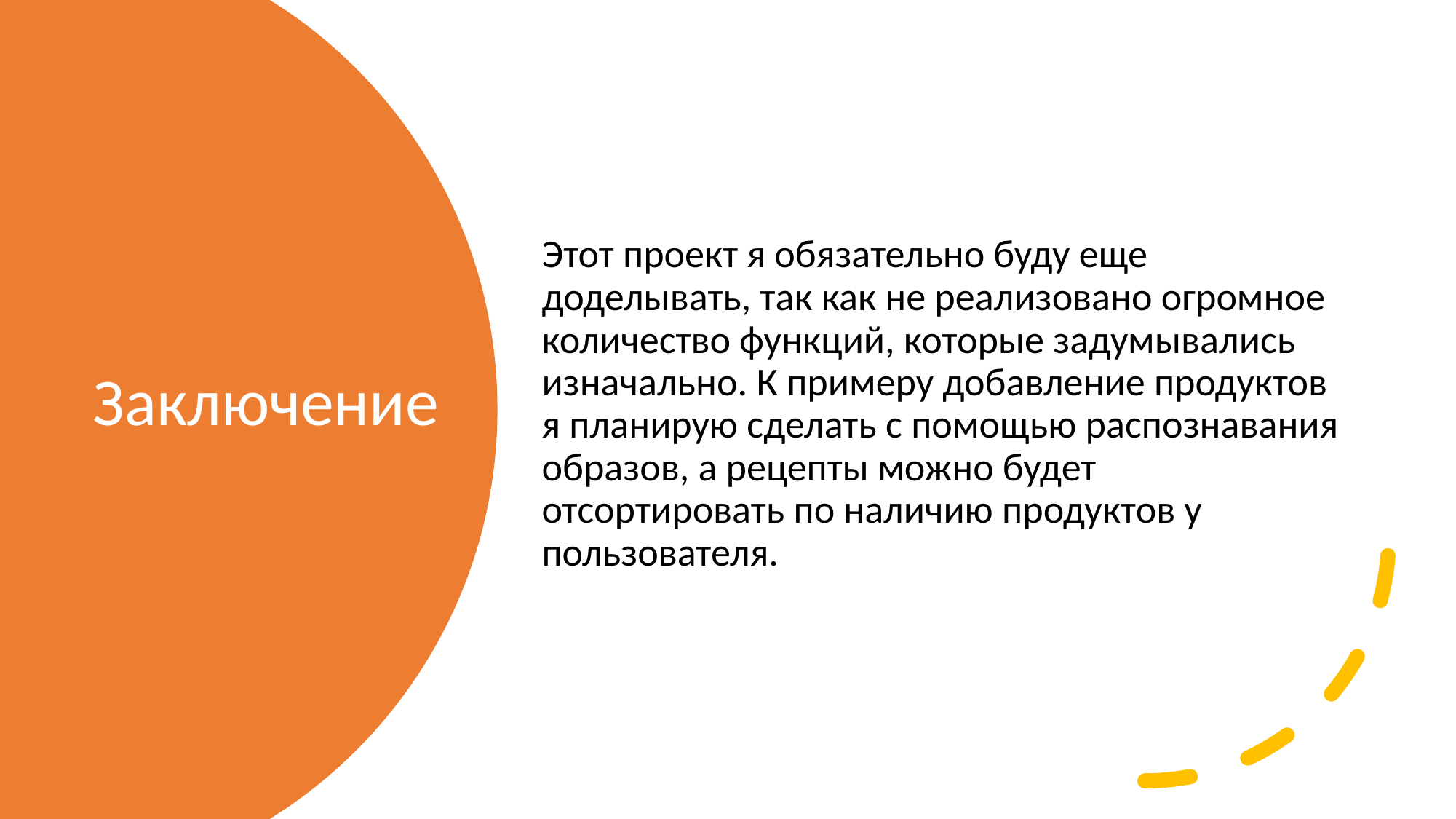

Этот проект я обязательно буду еще доделывать, так как не реализовано огромное количество функций, которые задумывались изначально. К примеру добавление продуктов я планирую сделать с помощью распознавания образов, а рецепты можно будет отсортировать по наличию продуктов у пользователя.
# Заключение